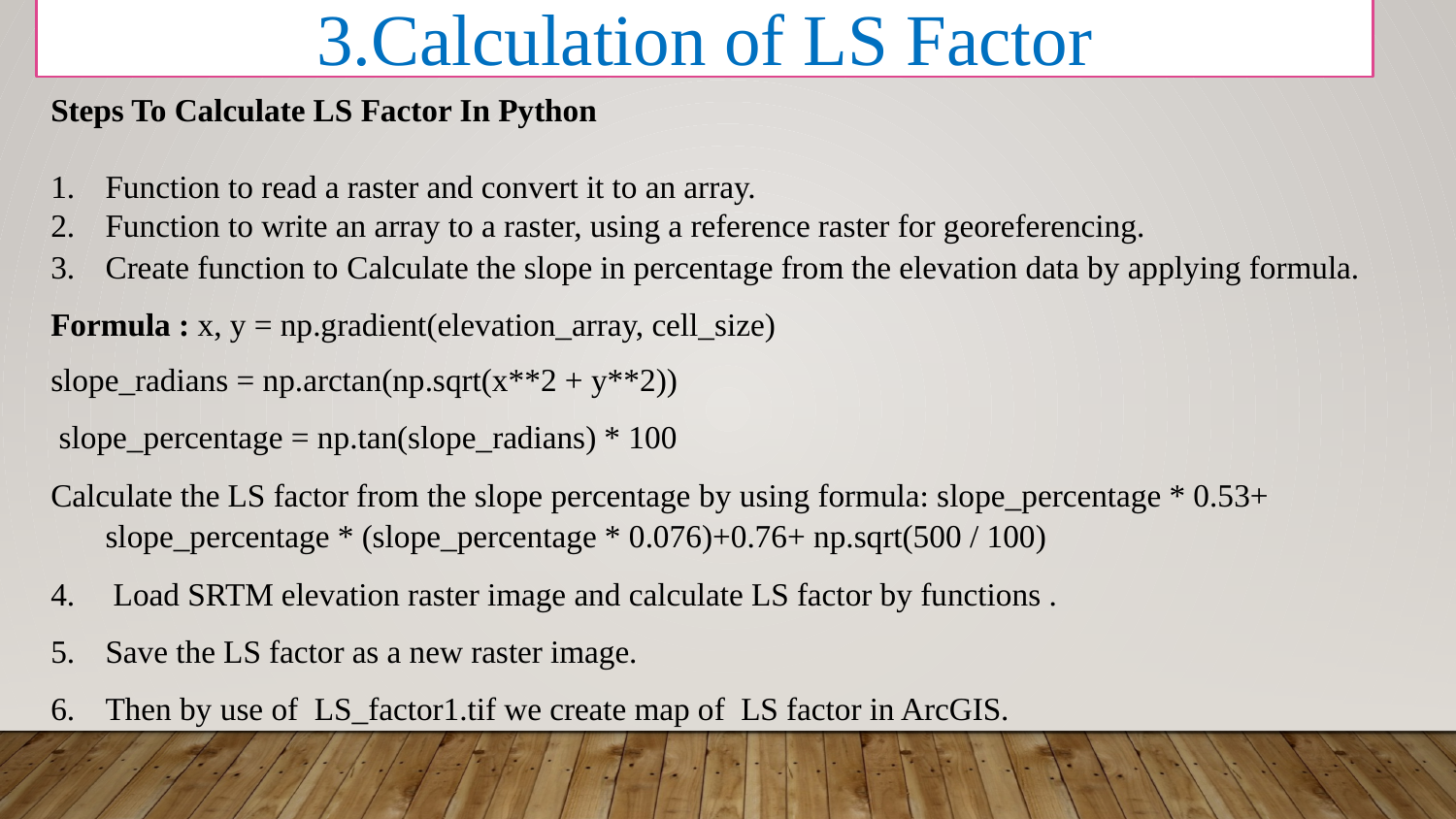

3.Calculation of LS Factor
Steps To Calculate LS Factor In Python

Function to read a raster and convert it to an array.
Function to write an array to a raster, using a reference raster for georeferencing.
Create function to Calculate the slope in percentage from the elevation data by applying formula.
Formula : x, y = np.gradient(elevation_array, cell_size)
slope_radians = np.arctan(np.sqrt(x**2 + y**2))
 slope_percentage = np.tan(slope_radians) * 100
Calculate the LS factor from the slope percentage by using formula: slope_percentage * 0.53+ slope_percentage * (slope_percentage * 0.076)+0.76+ np.sqrt(500 / 100)
4.  	 Load SRTM elevation raster image and calculate LS factor by functions .
5.   	Save the LS factor as a new raster image.
6.   	Then by use of  LS_factor1.tif we create map of  LS factor in ArcGIS.